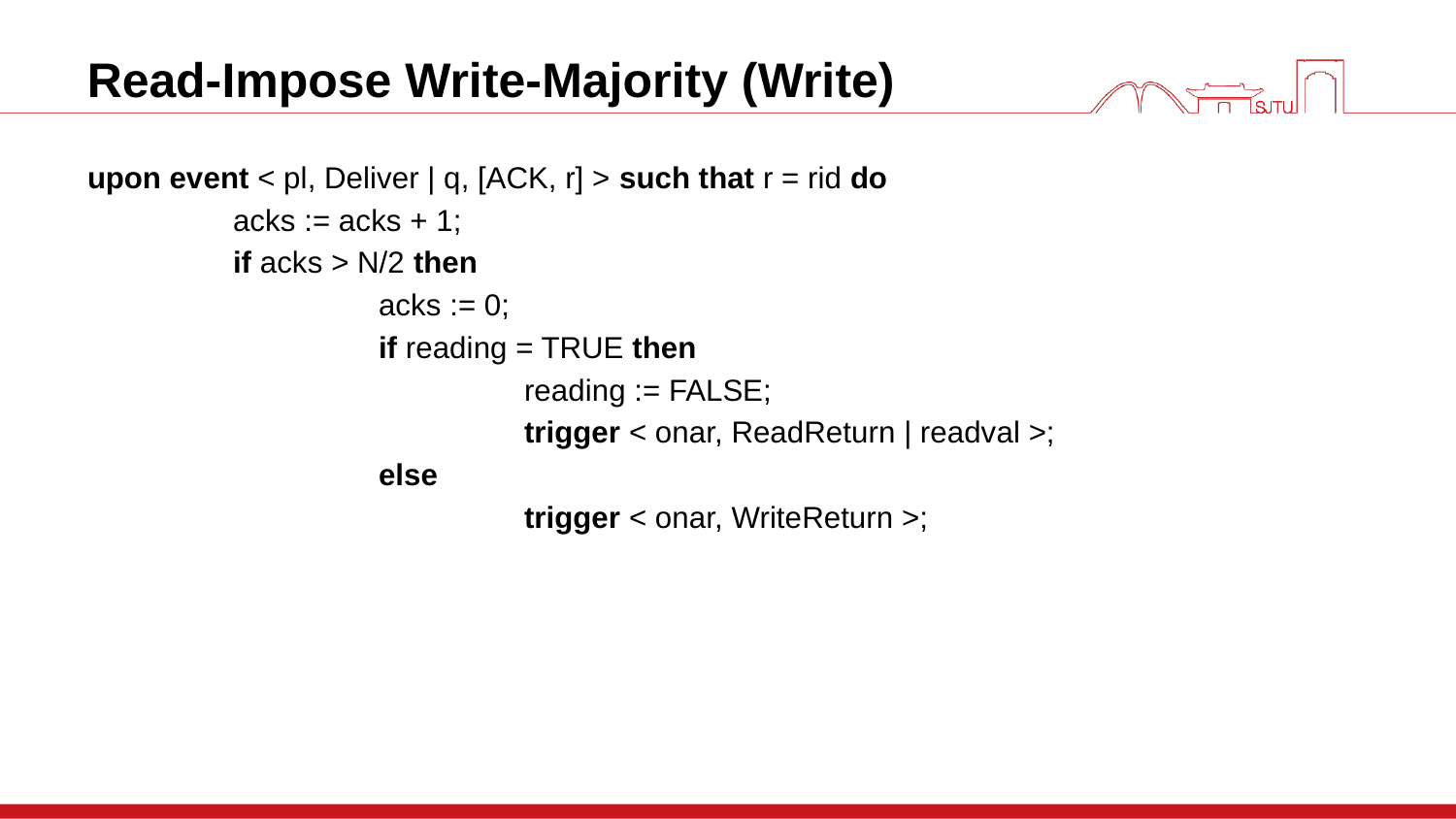

# Read-Impose Write-Majority (Write)
upon event < pl, Deliver | q, [ACK, r] > such that r = rid do
	acks := acks + 1;
	if acks > N/2 then
		acks := 0;
		if reading = TRUE then
			reading := FALSE;
			trigger < onar, ReadReturn | readval >;
		else
			trigger < onar, WriteReturn >;